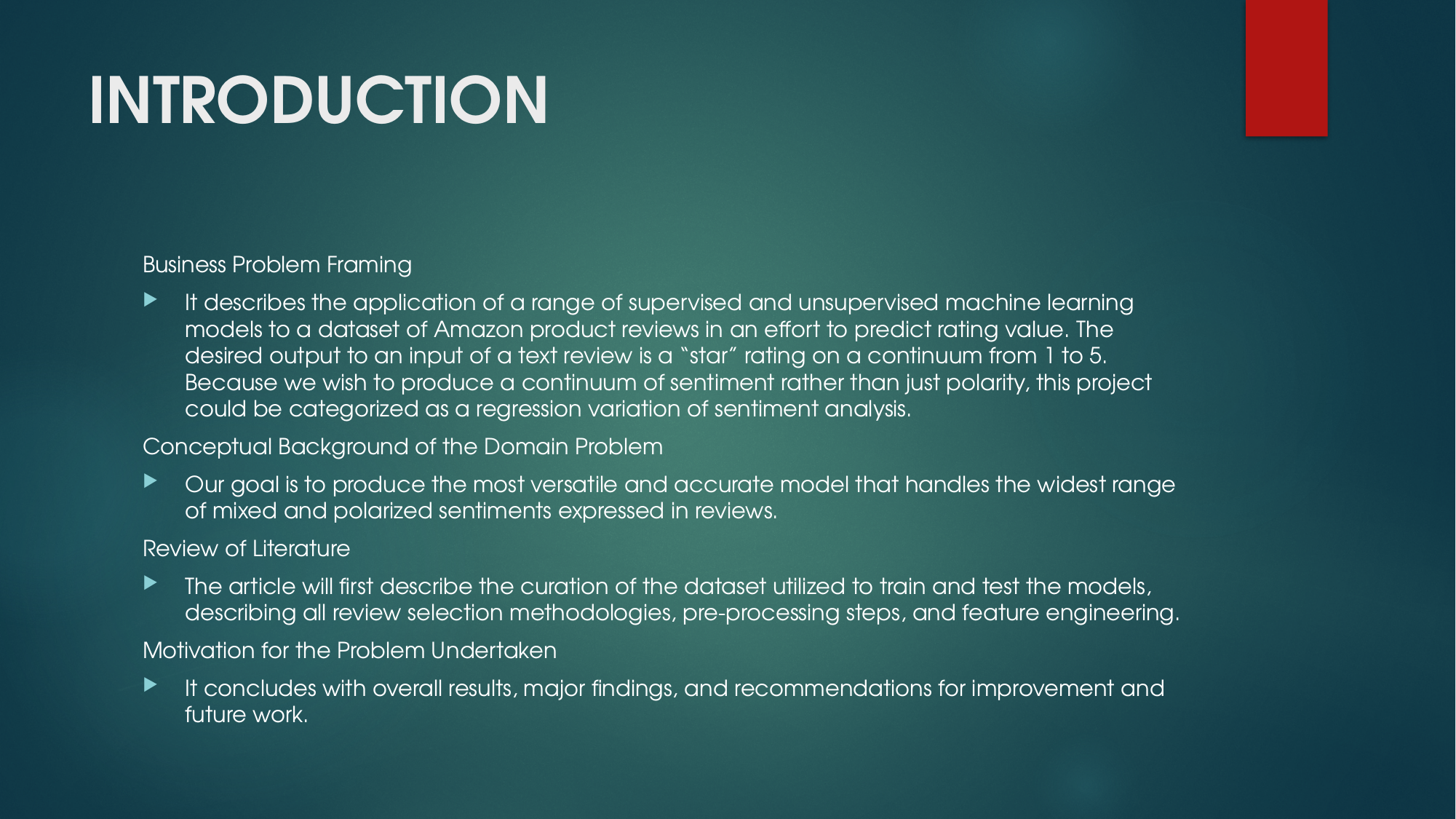

# INTRODUCTION
Business Problem Framing
It describes the application of a range of supervised and unsupervised machine learning models to a dataset of Amazon product reviews in an effort to predict rating value. The desired output to an input of a text review is a “star” rating on a continuum from 1 to 5. Because we wish to produce a continuum of sentiment rather than just polarity, this project could be categorized as a regression variation of sentiment analysis.
Conceptual Background of the Domain Problem
Our goal is to produce the most versatile and accurate model that handles the widest range of mixed and polarized sentiments expressed in reviews.
Review of Literature
The article will first describe the curation of the dataset utilized to train and test the models, describing all review selection methodologies, pre-processing steps, and feature engineering.
Motivation for the Problem Undertaken
It concludes with overall results, major findings, and recommendations for improvement and future work.